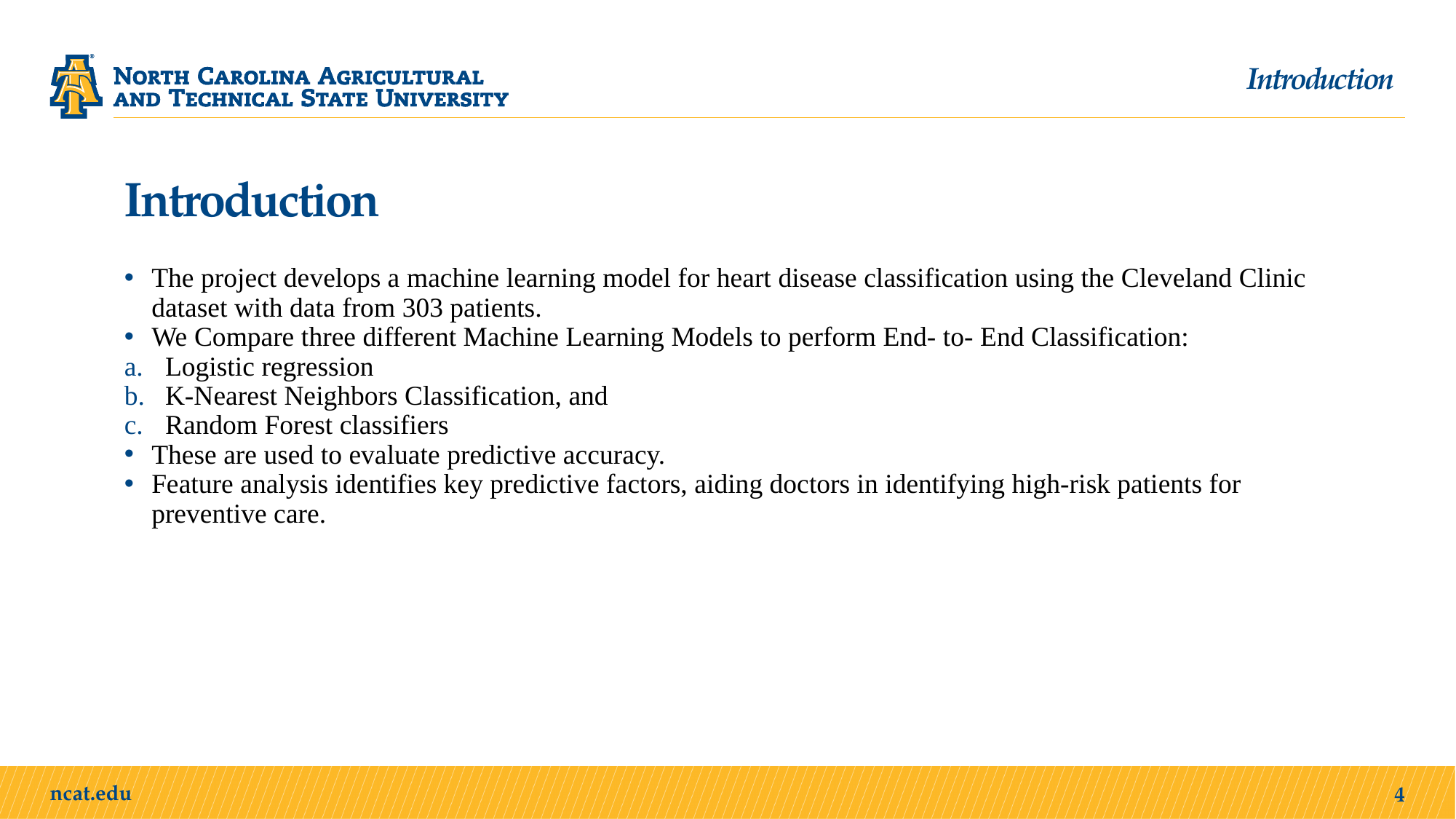

Introduction
# Introduction

The project develops a machine learning model for heart disease classification using the Cleveland Clinic dataset with data from 303 patients.
We Compare three different Machine Learning Models to perform End- to- End Classification:
Logistic regression
K-Nearest Neighbors Classification, and
Random Forest classifiers
These are used to evaluate predictive accuracy.
Feature analysis identifies key predictive factors, aiding doctors in identifying high-risk patients for preventive care.

4